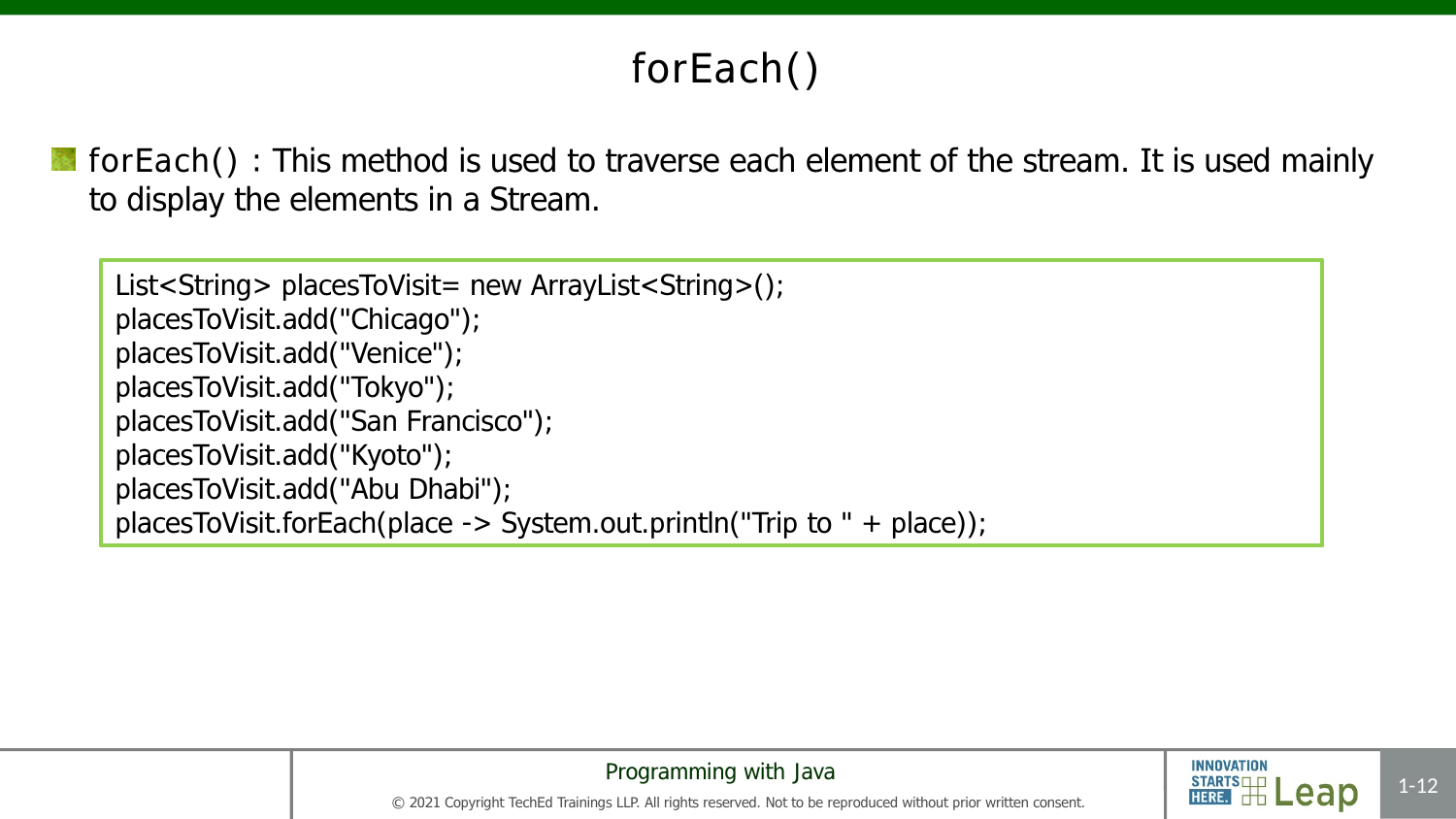

# forEach()
forEach() : This method is used to traverse each element of the stream. It is used mainly to display the elements in a Stream.
List<String> placesToVisit= new ArrayList<String>();
placesToVisit.add("Chicago");
placesToVisit.add("Venice");
placesToVisit.add("Tokyo");
placesToVisit.add("San Francisco");
placesToVisit.add("Kyoto");
placesToVisit.add("Abu Dhabi");
placesToVisit.forEach(place -> System.out.println("Trip to " + place));